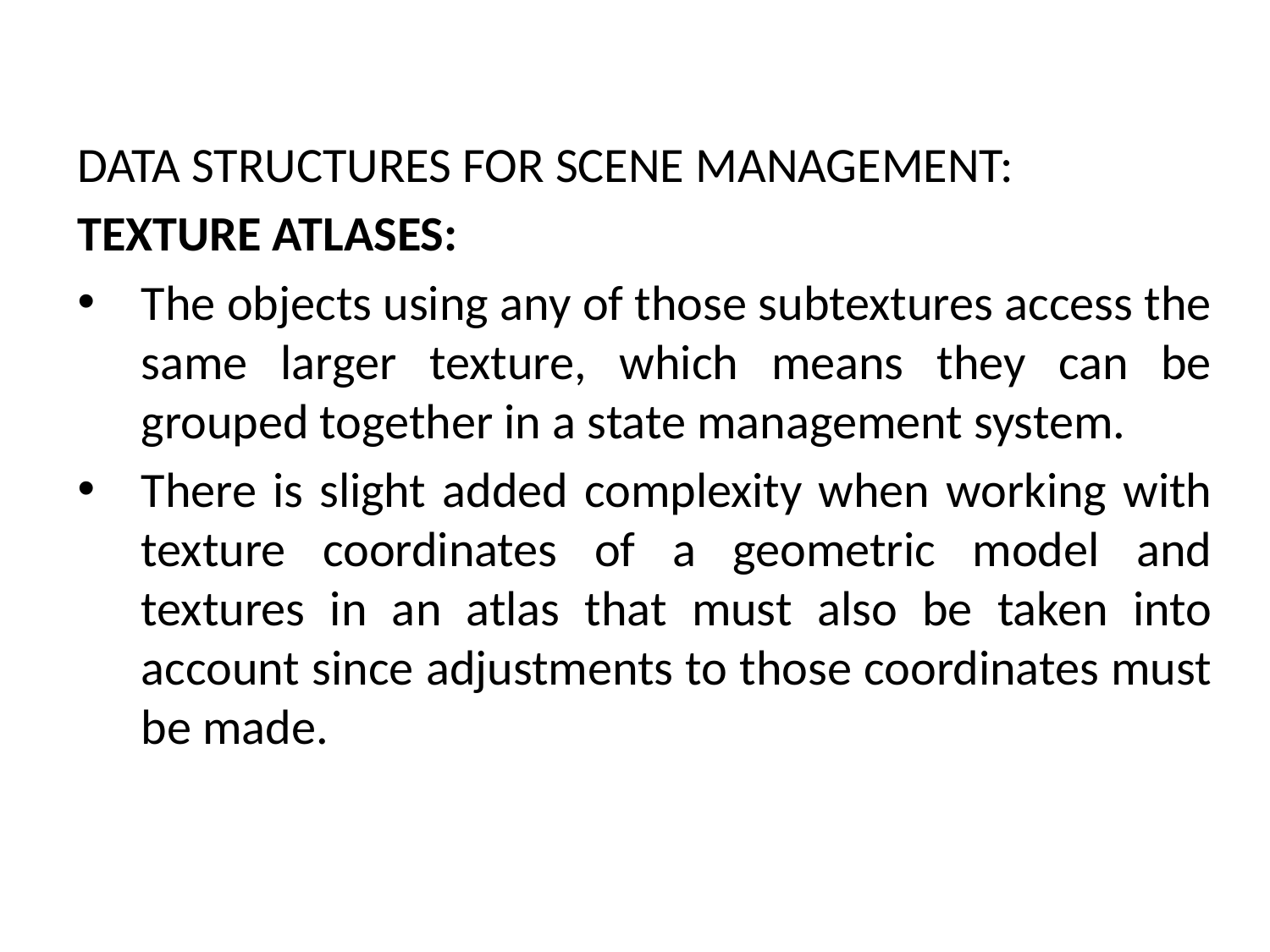

DATA STRUCTURES FOR SCENE MANAGEMENT:
TEXTURE ATLASES:
The objects using any of those subtextures access the same larger texture, which means they can be grouped together in a state management system.
There is slight added complexity when working with texture coordinates of a geometric model and textures in an atlas that must also be taken into account since adjustments to those coordinates must be made.
# Data Structures and Algorithms for Game Programming